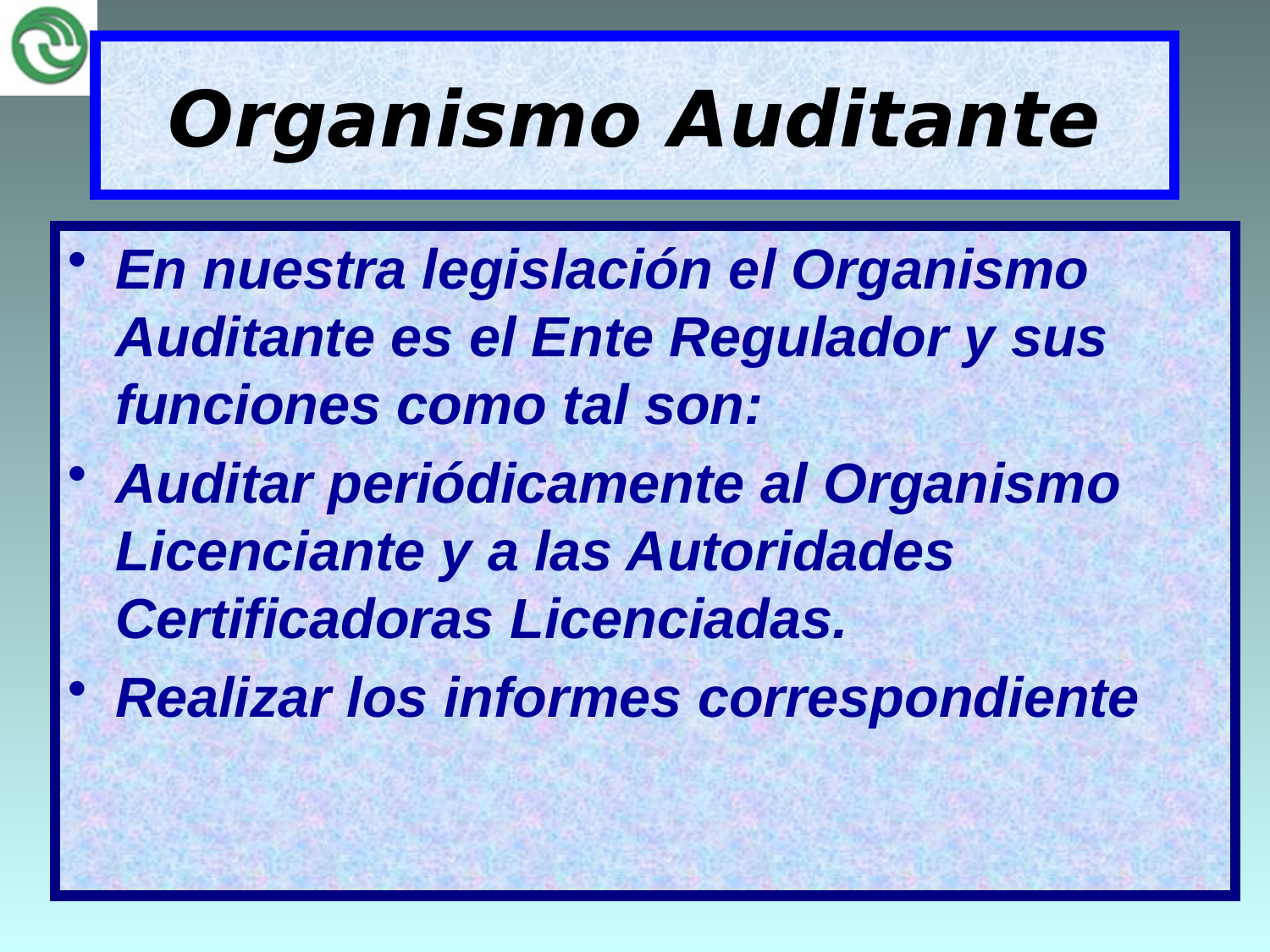

# Organismo Auditante
En nuestra legislación el Organismo Auditante es el Ente Regulador y sus funciones como tal son:
Auditar periódicamente al Organismo Licenciante y a las Autoridades Certificadoras Licenciadas.
Realizar los informes correspondiente